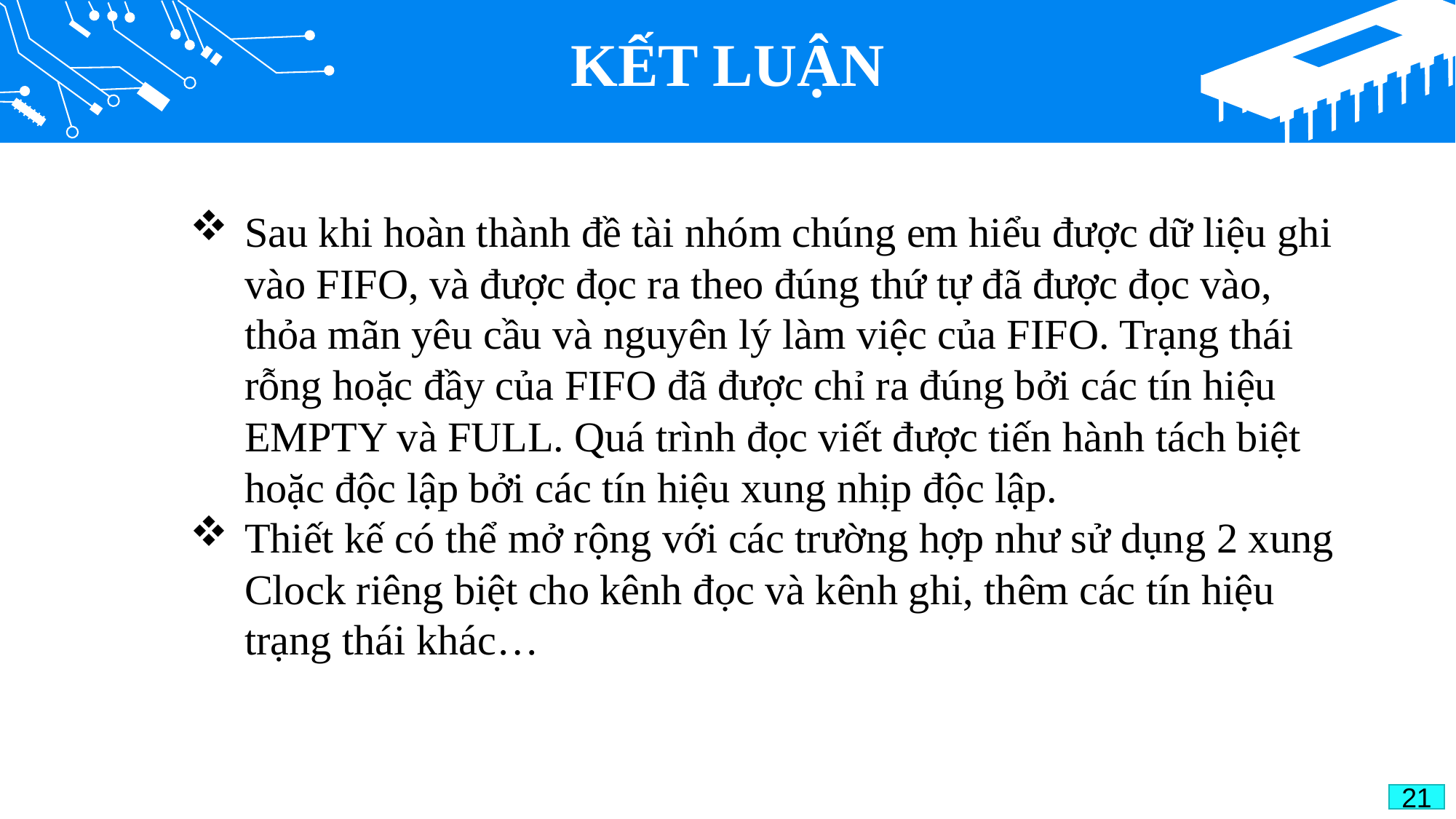

KẾT LUẬN
Sau khi hoàn thành đề tài nhóm chúng em hiểu được dữ liệu ghi vào FIFO, và được đọc ra theo đúng thứ tự đã được đọc vào, thỏa mãn yêu cầu và nguyên lý làm việc của FIFO. Trạng thái rỗng hoặc đầy của FIFO đã được chỉ ra đúng bởi các tín hiệu EMPTY và FULL. Quá trình đọc viết được tiến hành tách biệt hoặc độc lập bởi các tín hiệu xung nhịp độc lập.
Thiết kế có thể mở rộng với các trường hợp như sử dụng 2 xung Clock riêng biệt cho kênh đọc và kênh ghi, thêm các tín hiệu trạng thái khác…
21